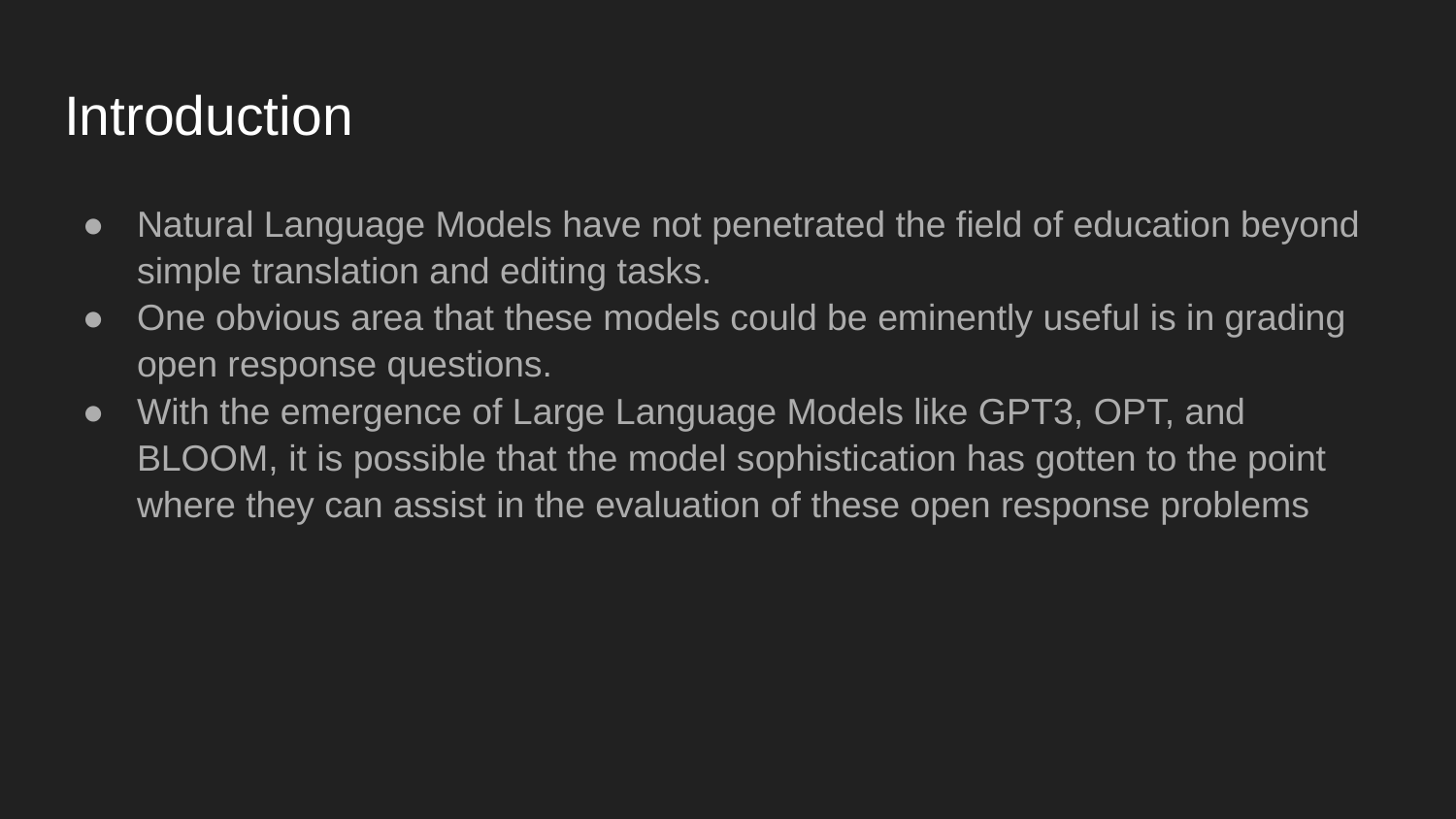

# Introduction
Natural Language Models have not penetrated the field of education beyond simple translation and editing tasks.
One obvious area that these models could be eminently useful is in grading open response questions.
With the emergence of Large Language Models like GPT3, OPT, and BLOOM, it is possible that the model sophistication has gotten to the point where they can assist in the evaluation of these open response problems